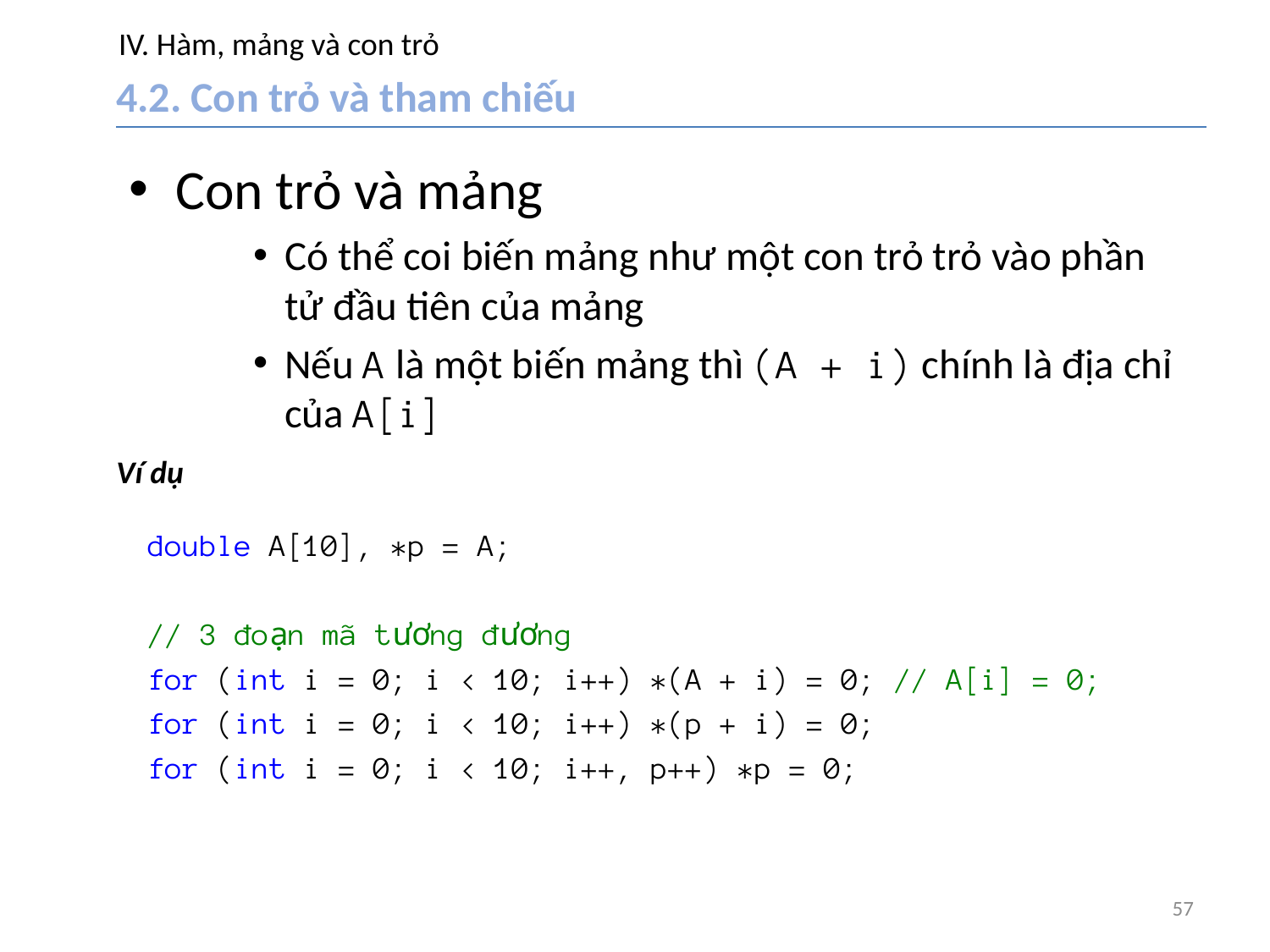

# IV. Hàm, mảng và con trỏ
4.2. Con trỏ và tham chiếu
Con trỏ và mảng
Có thể coi biến mảng như một con trỏ trỏ vào phần tử đầu tiên của mảng
Nếu A là một biến mảng thì (A + i) chính là địa chỉ của A[i]
Ví dụ
double A[10], *p = A;

// 3 đoạn mã tương đương
for (int i = 0; i < 10; i++) *(A + i) = 0; // A[i] = 0;
for (int i = 0; i < 10; i++) *(p + i) = 0;
for (int i = 0; i < 10; i++, p++) *p = 0;

57